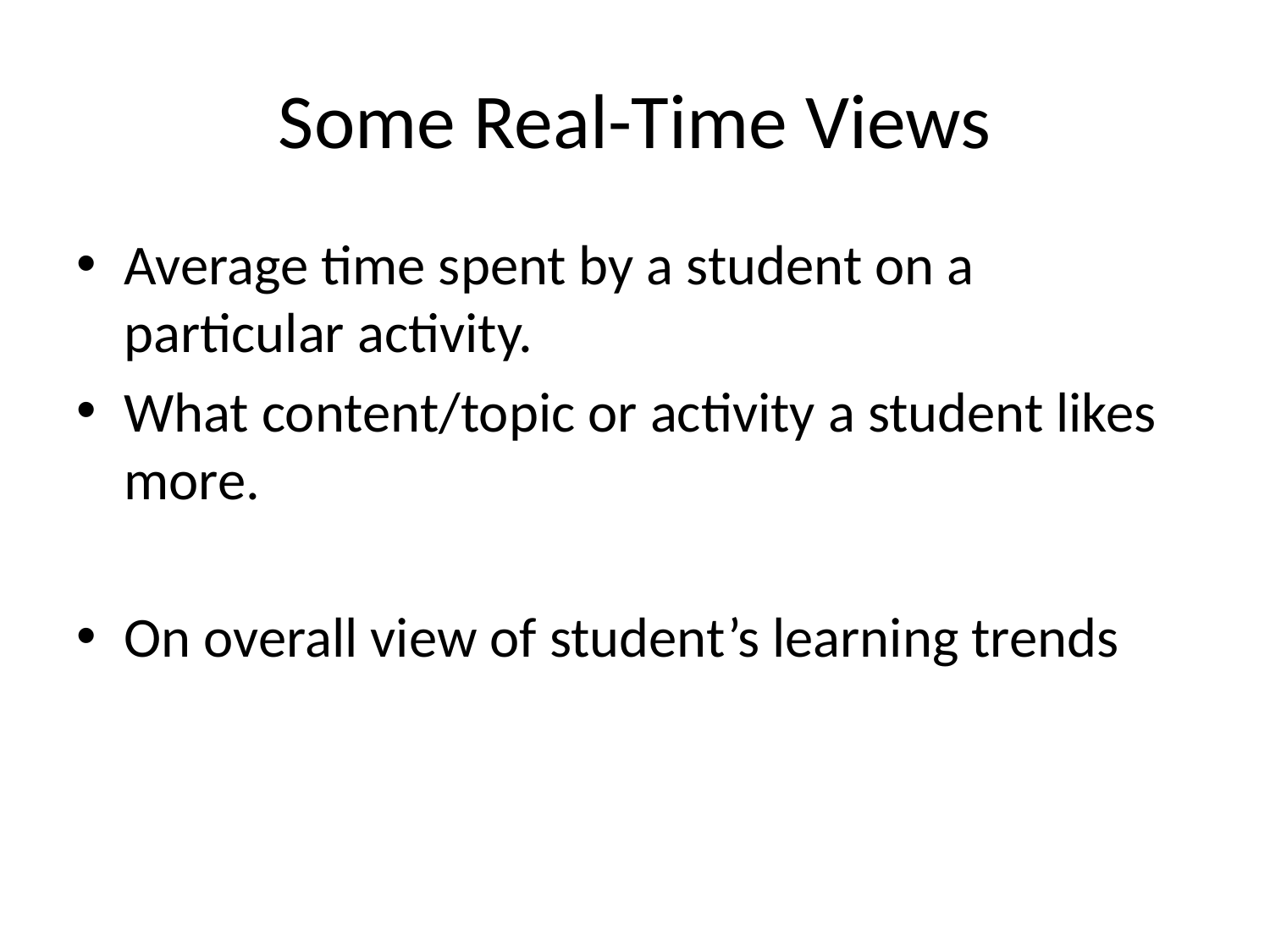

# Some Real-Time Views
Average time spent by a student on a particular activity.
What content/topic or activity a student likes more.

On overall view of student’s learning trends